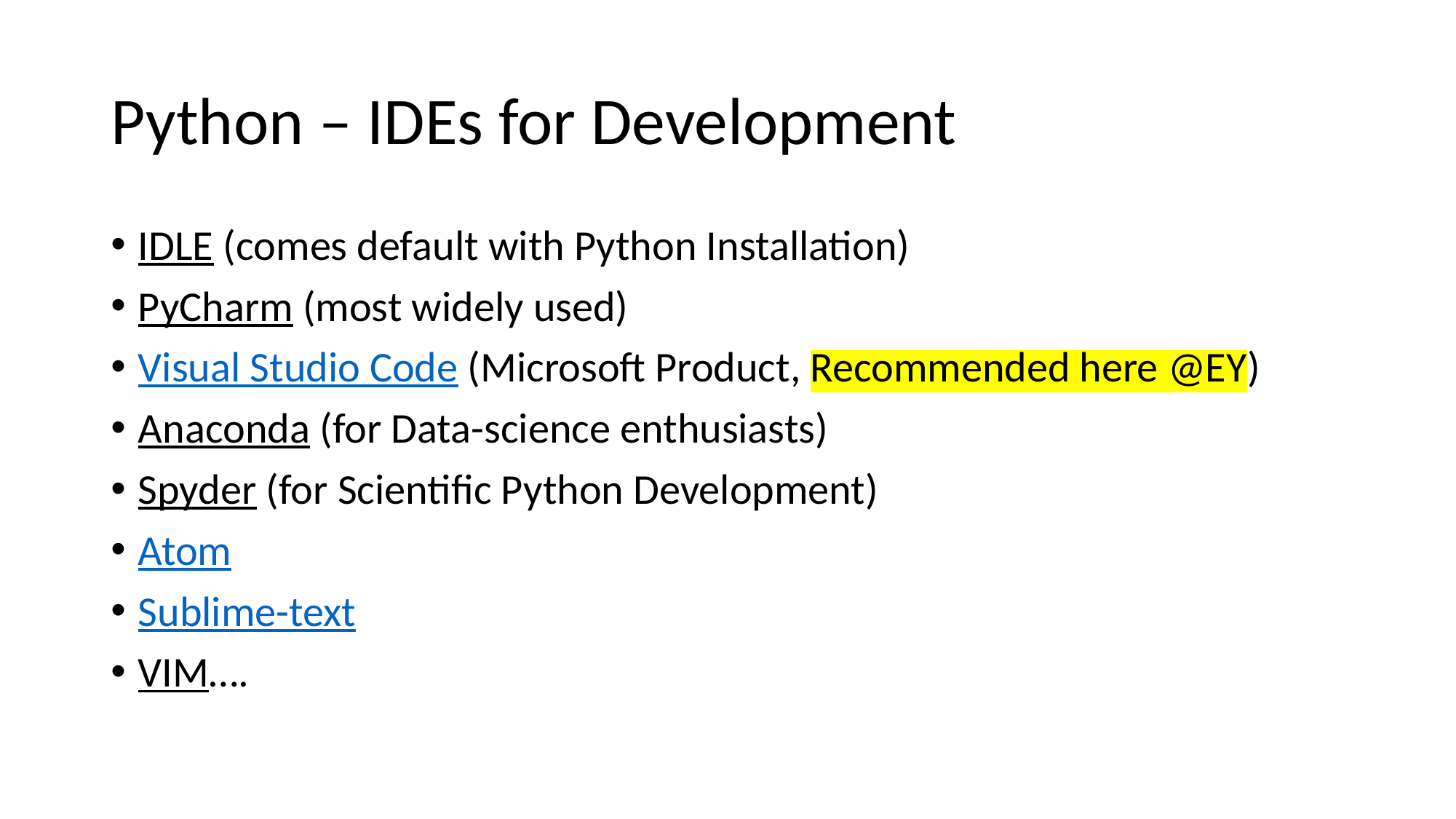

# Python – IDEs for Development
IDLE (comes default with Python Installation)
PyCharm (most widely used)
Visual Studio Code (Microsoft Product, Recommended here @EY)
Anaconda (for Data-science enthusiasts)
Spyder (for Scientific Python Development)
Atom
Sublime-text
VIM….